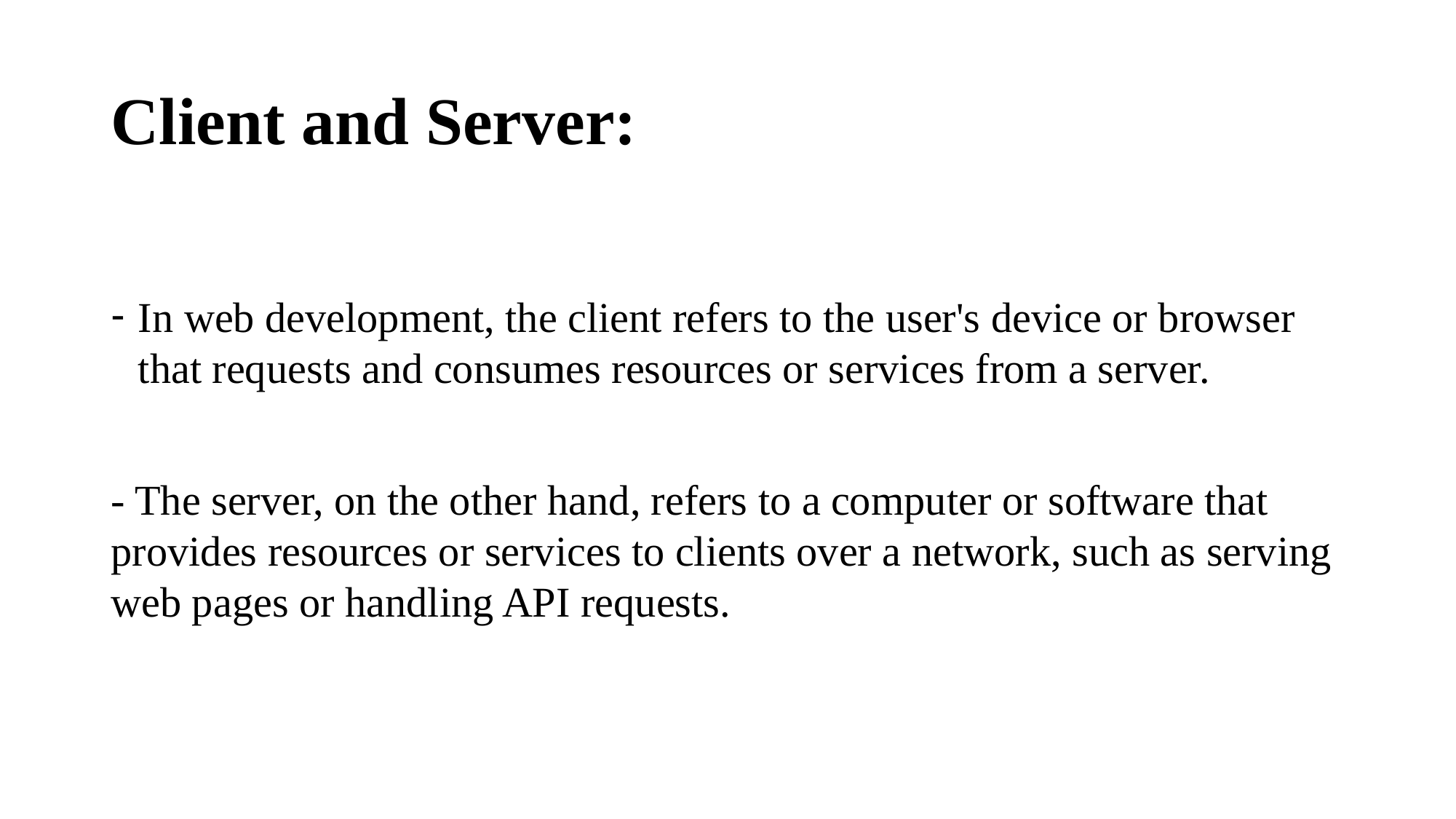

# Client and Server:

In web development, the client refers to the user's device or browser that requests and consumes resources or services from a server.

- The server, on the other hand, refers to a computer or software that provides resources or services to clients over a network, such as serving web pages or handling API requests.